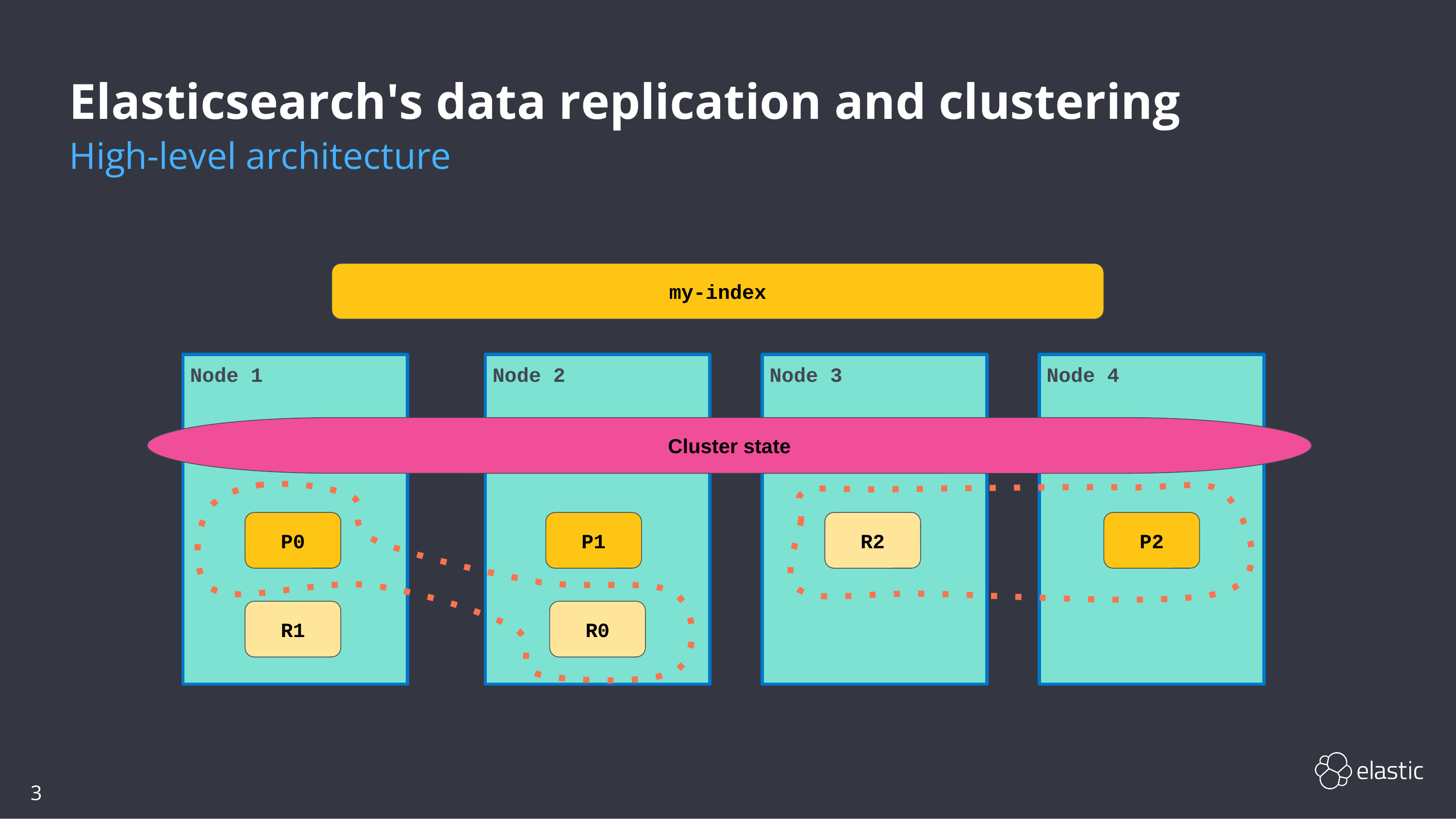

# Elasticsearch's data replication and clustering
High-level architecture
my-index
Node 1
Node 2
Node 3
Node 4
Cluster state

P0
P1
R2
P2
R1
R0